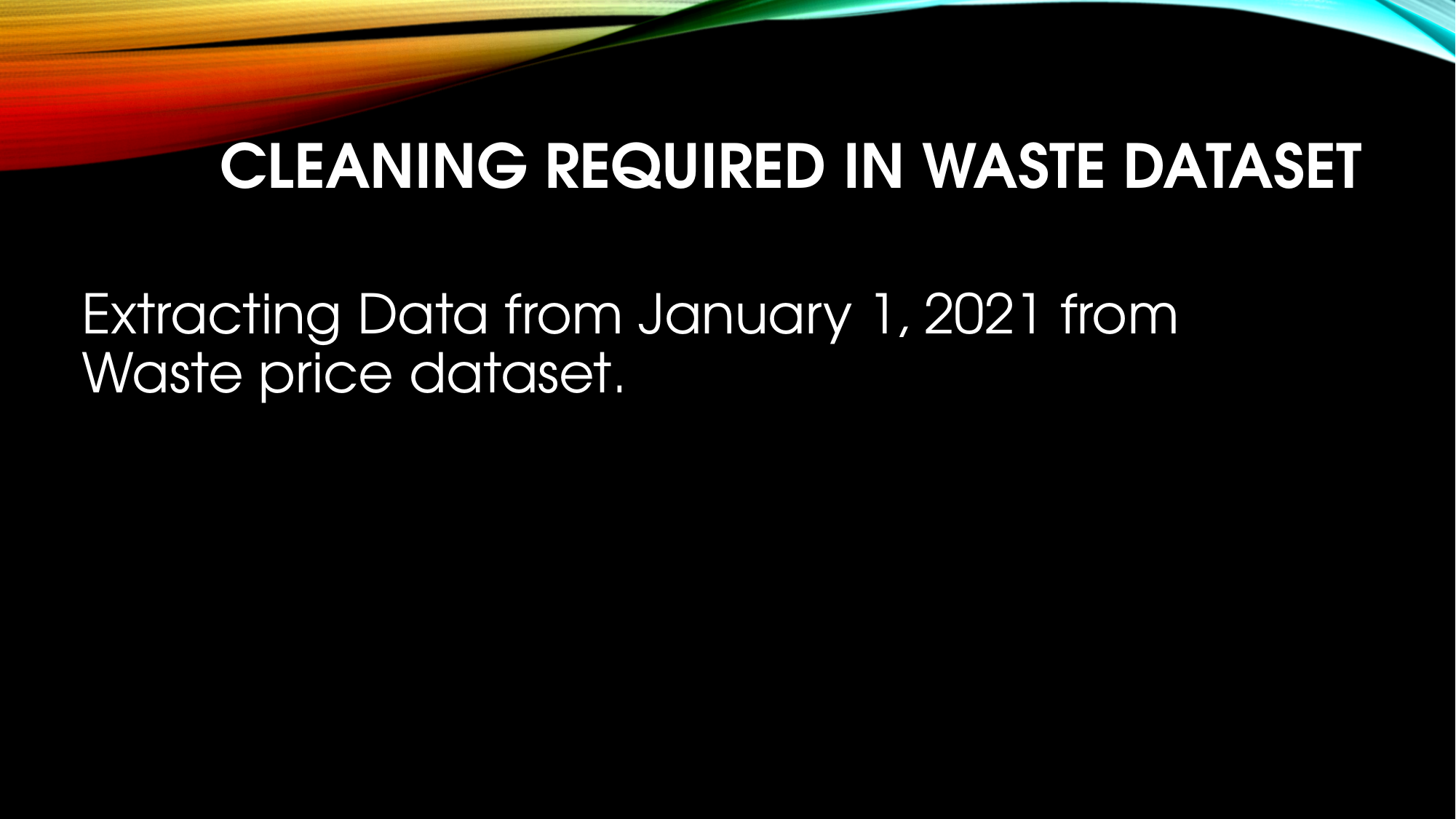

# CLEANING REQUIRED IN WASTE DATASET
Extracting Data from January 1, 2021 from Waste price dataset.